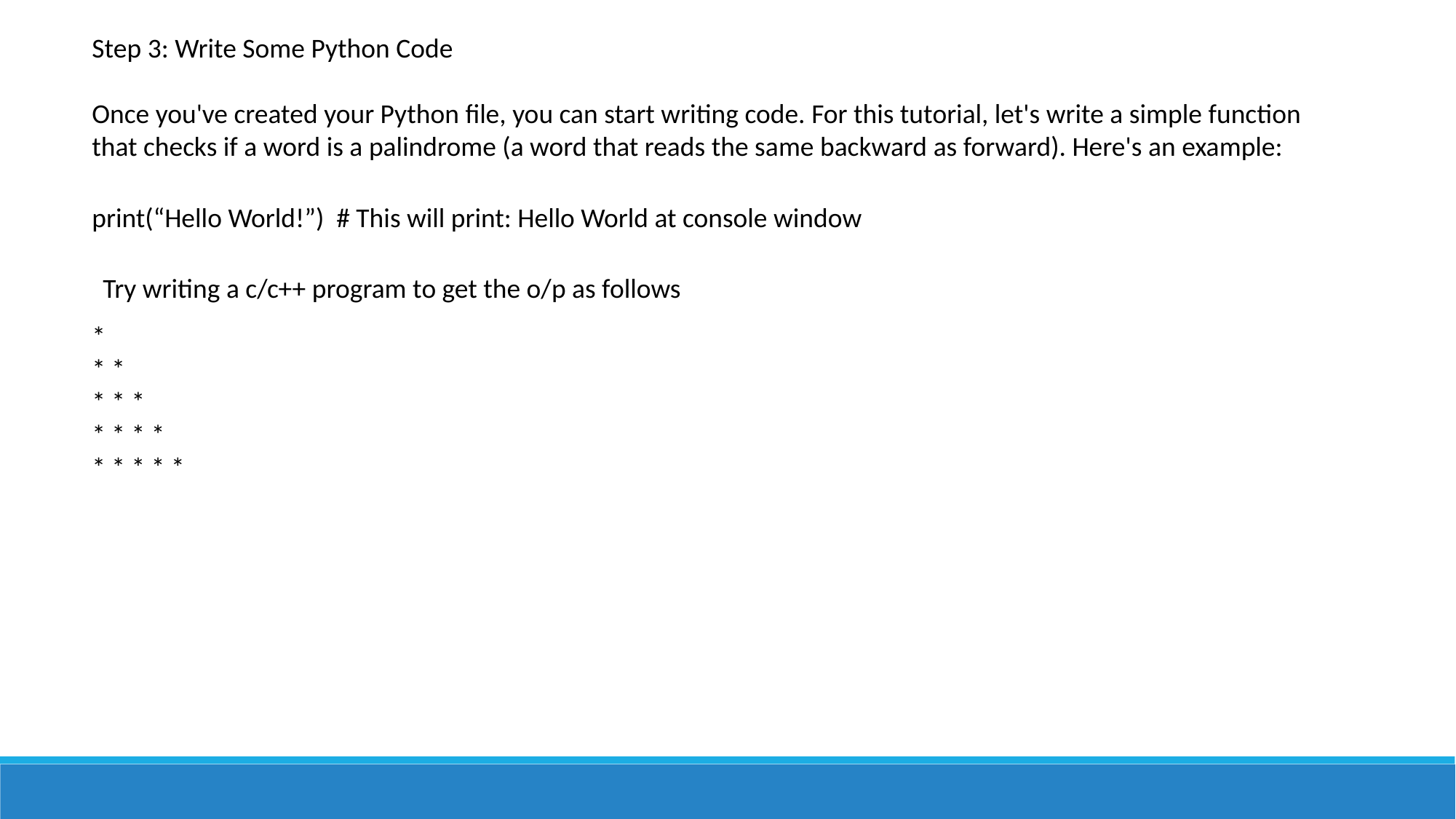

Step 3: Write Some Python Code

Once you've created your Python file, you can start writing code. For this tutorial, let's write a simple function that checks if a word is a palindrome (a word that reads the same backward as forward). Here's an example:
print(“Hello World!”)  # This will print: Hello World at console window
Try writing a c/c++ program to get the o/p as follows
*
* *
* * *
* * * *
* * * * *